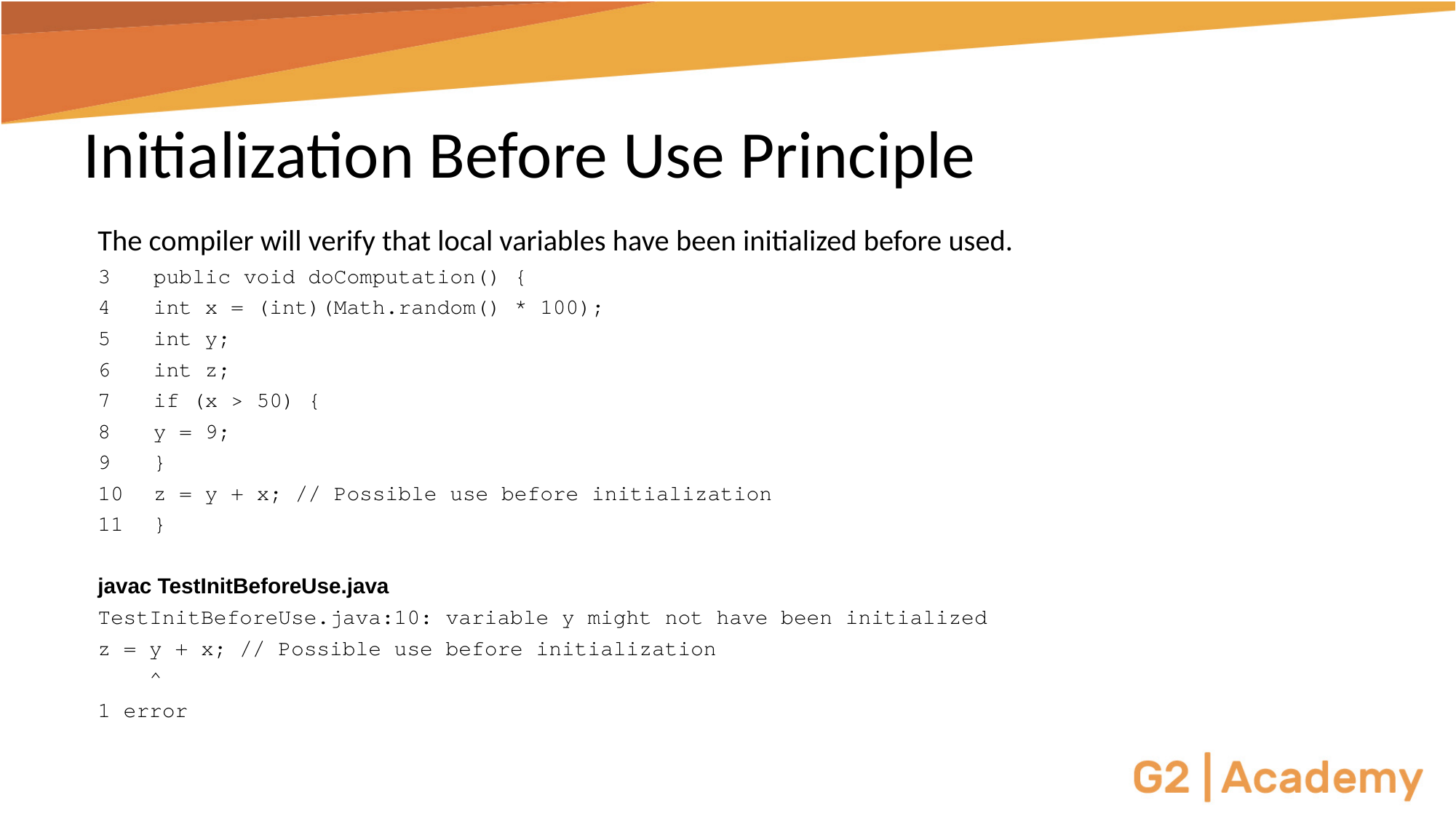

# Initialization Before Use Principle
The compiler will verify that local variables have been initialized before used.
3 	public void doComputation() {
4 		int x = (int)(Math.random() * 100);
5 		int y;
6 		int z;
7 		if (x > 50) {
8 			y = 9;
9 		}
10 		z = y + x; // Possible use before initialization
11 	}

javac TestInitBeforeUse.java
TestInitBeforeUse.java:10: variable y might not have been initialized
	z = y + x; // Possible use before initialization
	    ^
1 error